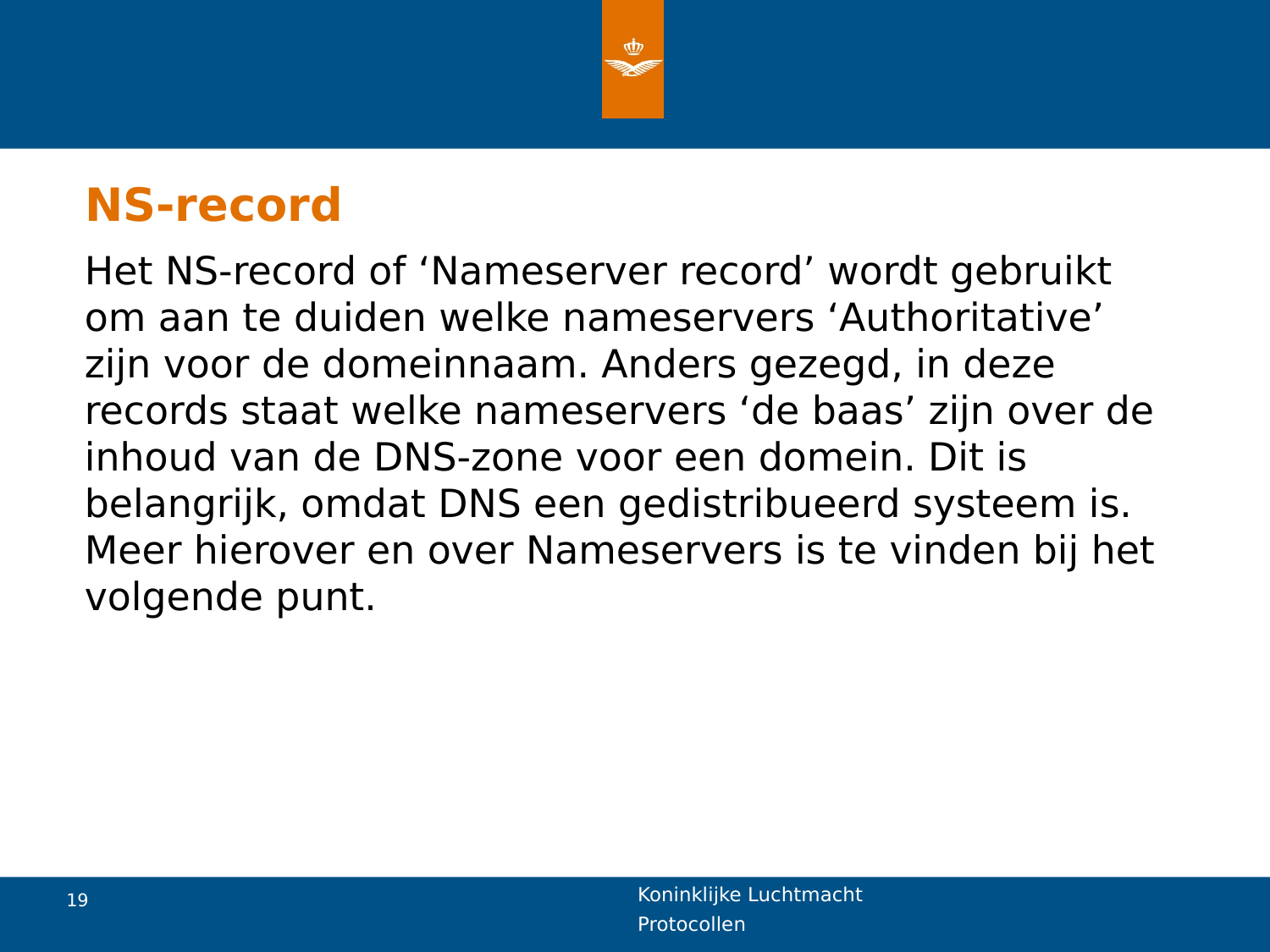

# NS-record
Het NS-record of ‘Nameserver record’ wordt gebruikt om aan te duiden welke nameservers ‘Authoritative’ zijn voor de domeinnaam. Anders gezegd, in deze records staat welke nameservers ‘de baas’ zijn over de inhoud van de DNS-zone voor een domein. Dit is belangrijk, omdat DNS een gedistribueerd systeem is. Meer hierover en over Nameservers is te vinden bij het volgende punt.